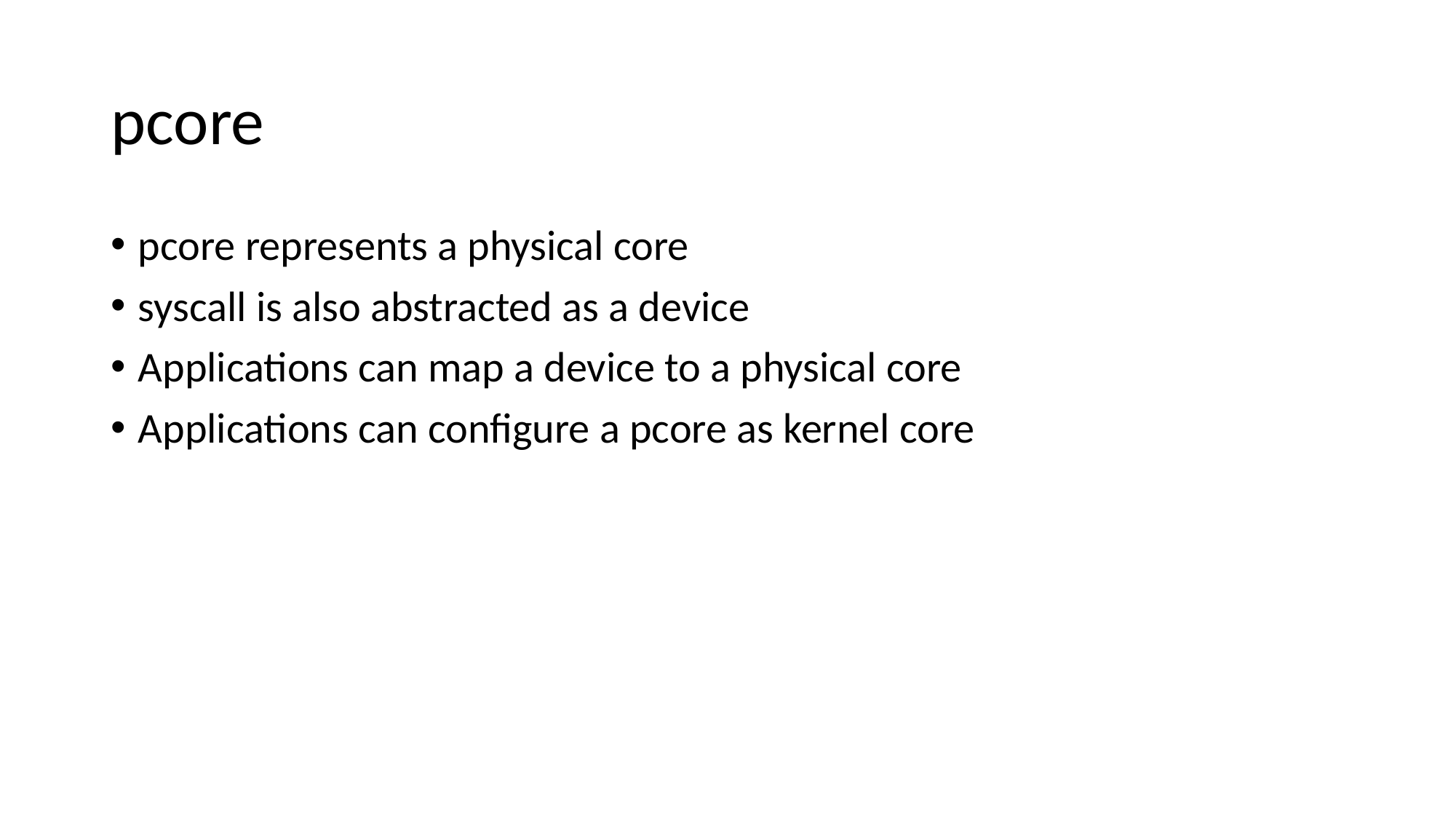

# pcore
pcore represents a physical core
syscall is also abstracted as a device
Applications can map a device to a physical core
Applications can configure a pcore as kernel core